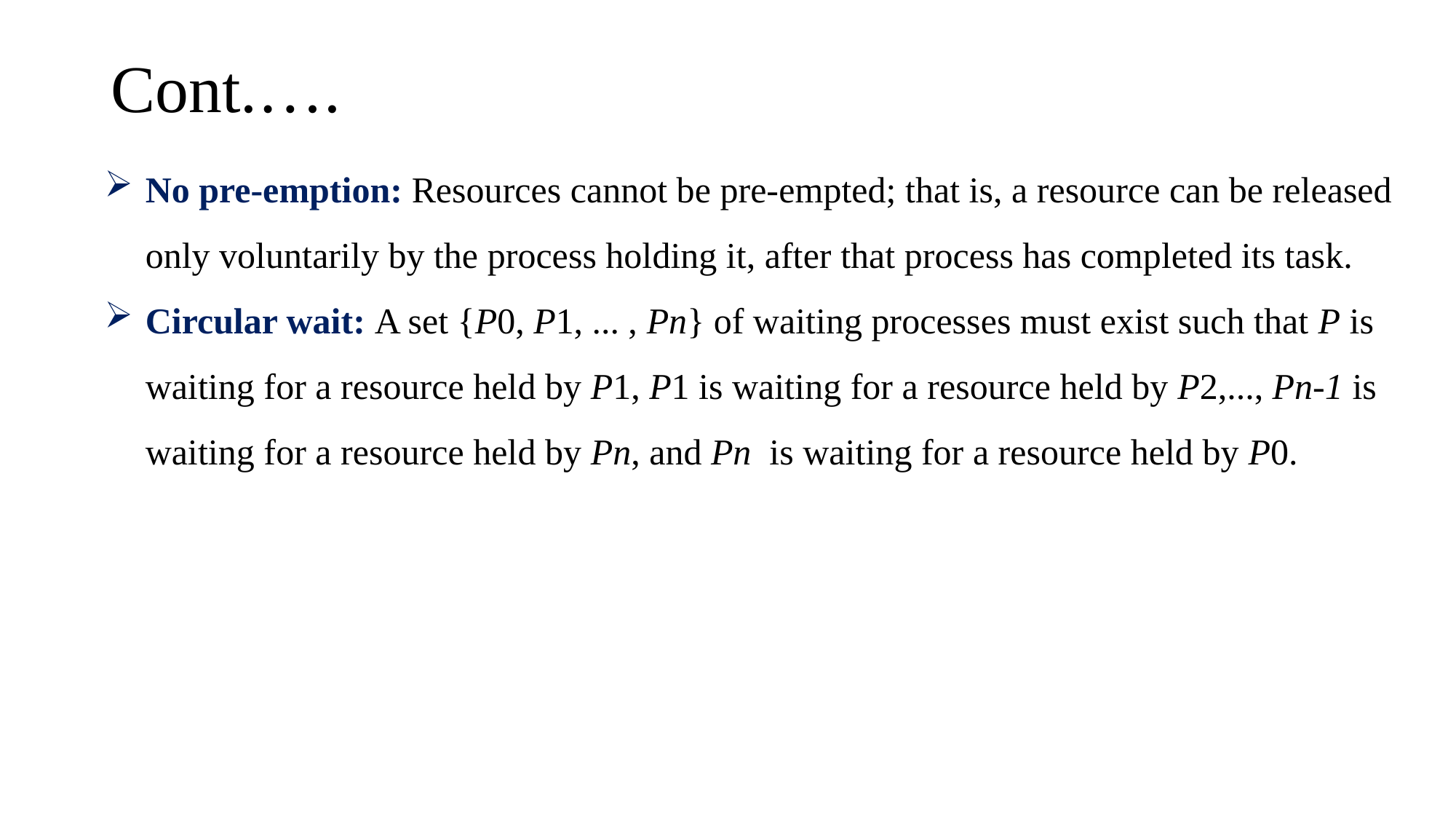

# Cont.….
No pre-emption: Resources cannot be pre-empted; that is, a resource can be released only voluntarily by the process holding it, after that process has completed its task.
Circular wait: A set {P0, P1, ... , Pn} of waiting processes must exist such that P is waiting for a resource held by P1, P1 is waiting for a resource held by P2,..., Pn-1 is waiting for a resource held by Pn, and Pn  is waiting for a resource held by P0.